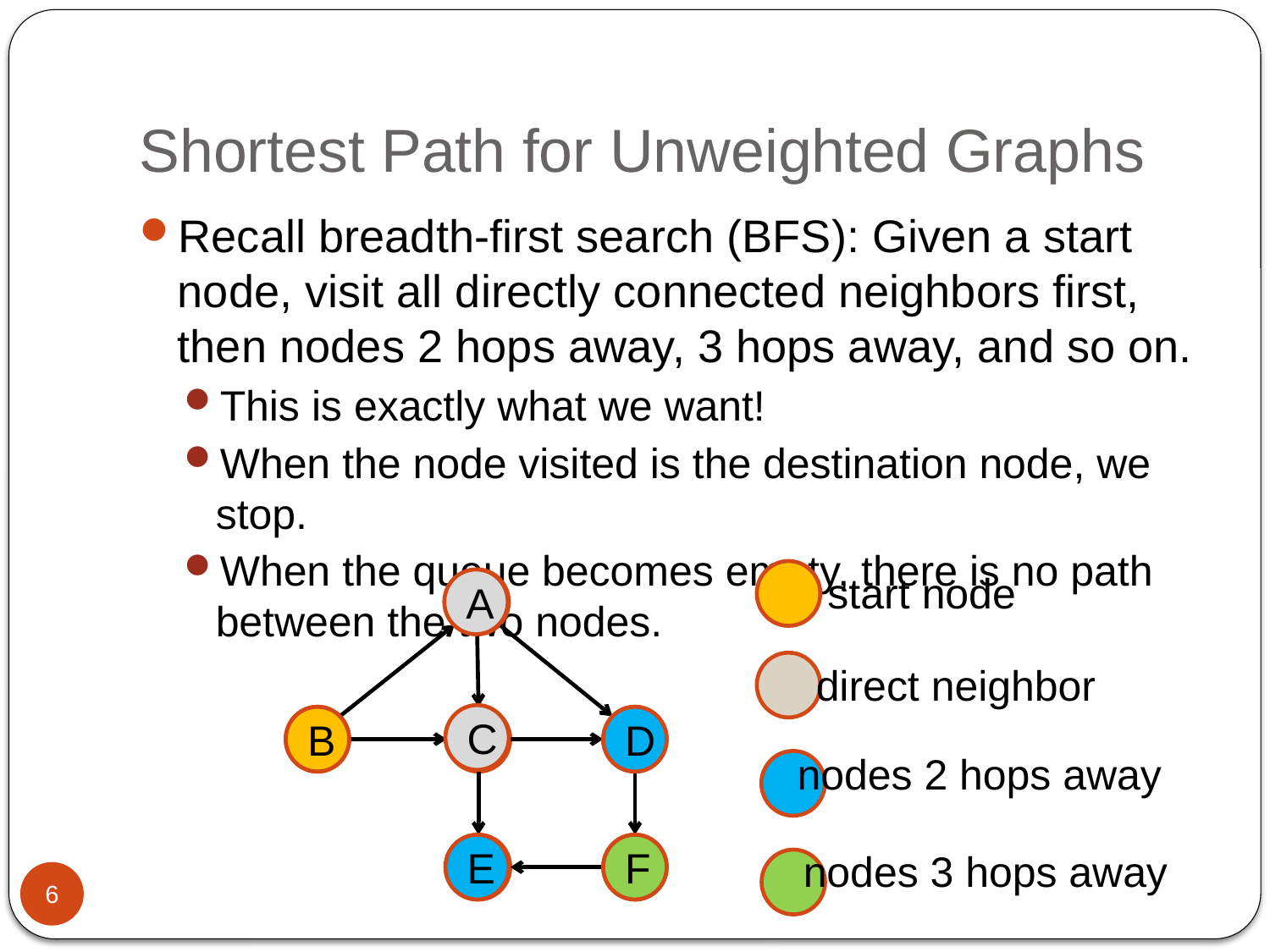

# Shortest Path for Unweighted Graphs
Recall breadth-first search (BFS): Given a start node, visit all directly connected neighbors first, then nodes 2 hops away, 3 hops away, and so on.
This is exactly what we want!
When the node visited is the destination node, we stop.
When the queue becomes empty, there is no path between the two nodes.

start node

direct neighbor
nodes 2 hops away

nodes 3 hops away

A
A
C
D
B
B
C
D
F
F
E
E
6